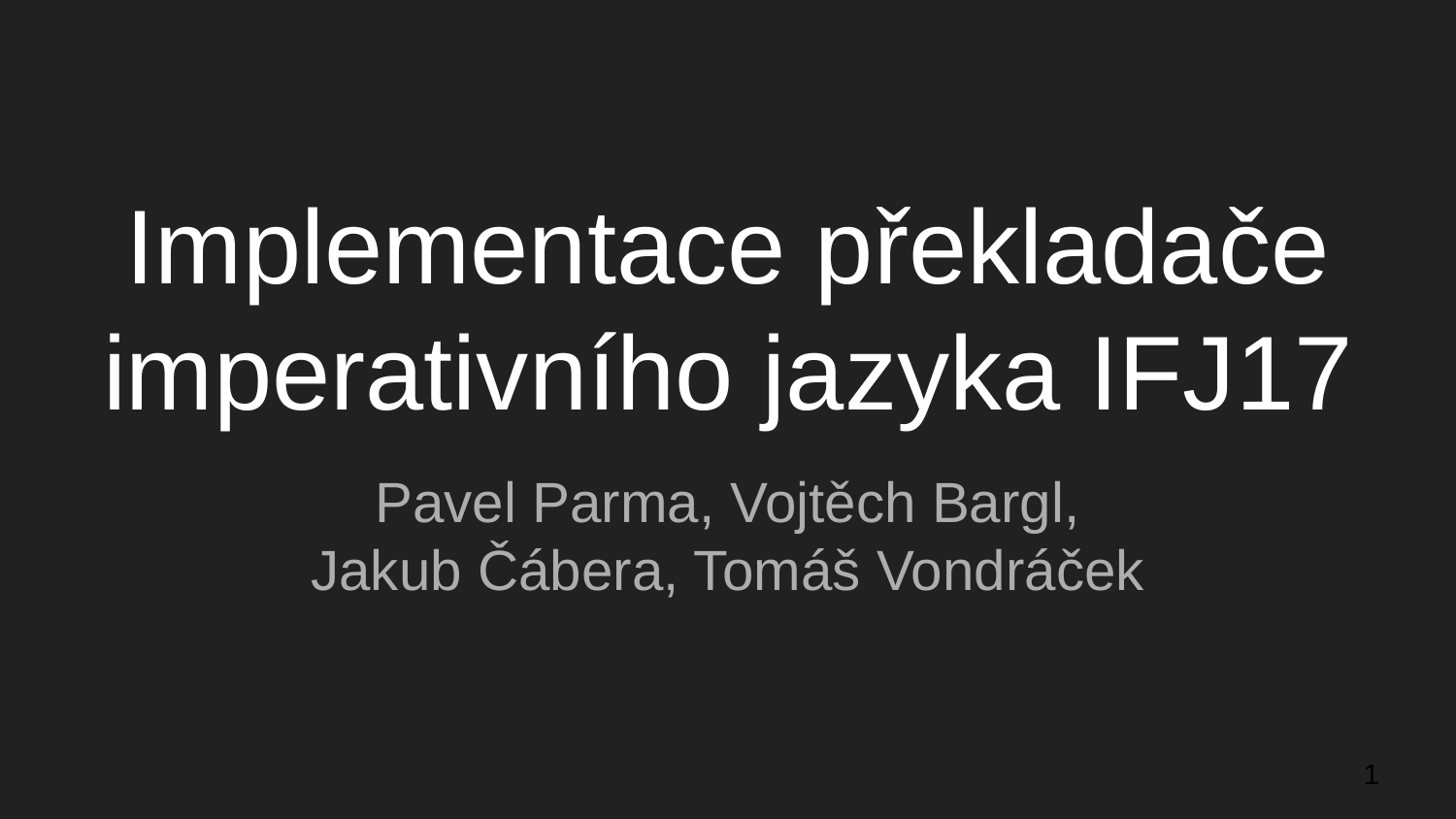

# Implementace překladače imperativního jazyka IFJ17
Pavel Parma, Vojtěch Bargl,
Jakub Čábera, Tomáš Vondráček
1